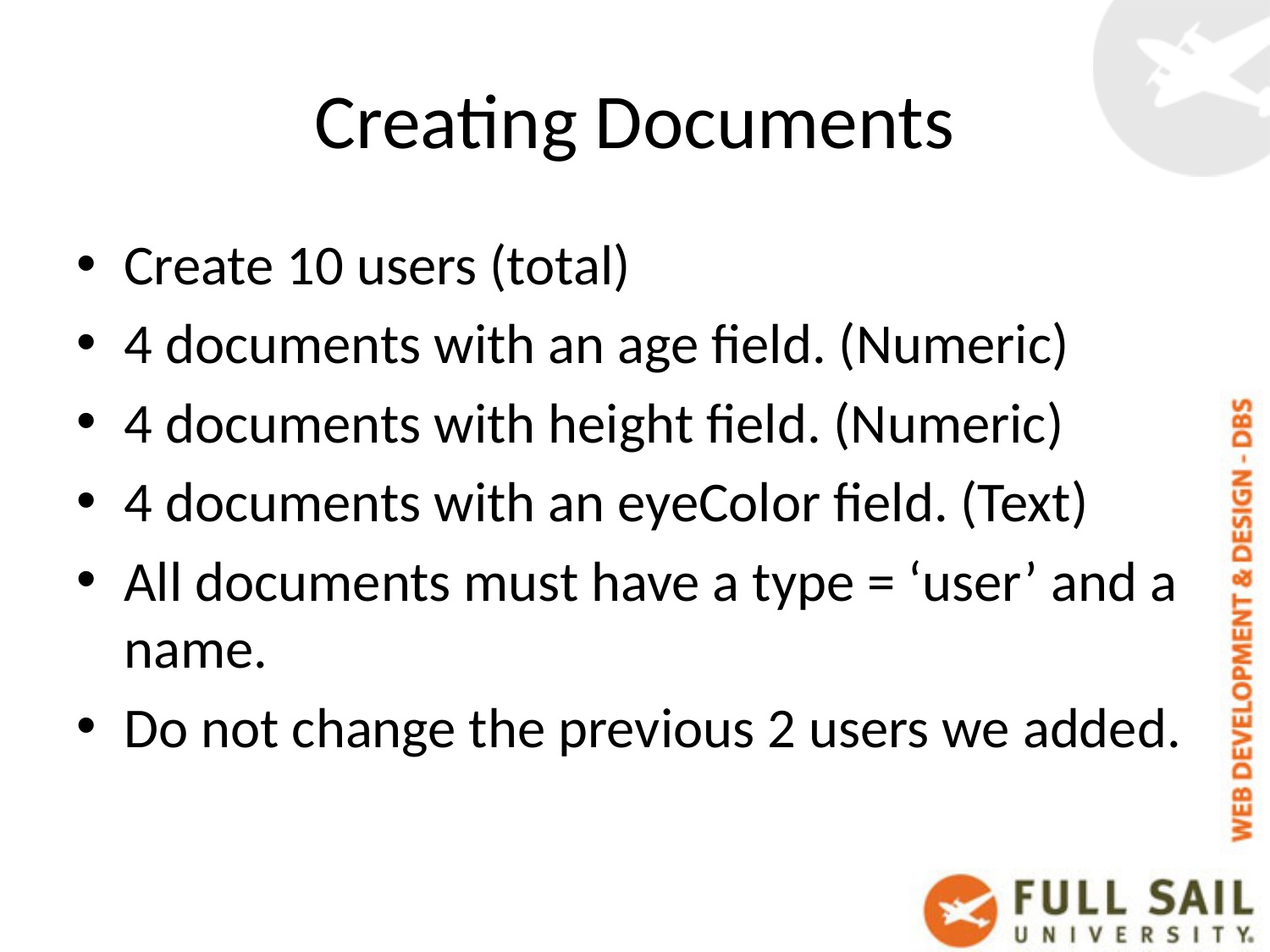

# Creating Documents
Create 10 users (total)
4 documents with an age field. (Numeric)
4 documents with height field. (Numeric)
4 documents with an eyeColor field. (Text)
All documents must have a type = ‘user’ and a name.
Do not change the previous 2 users we added.